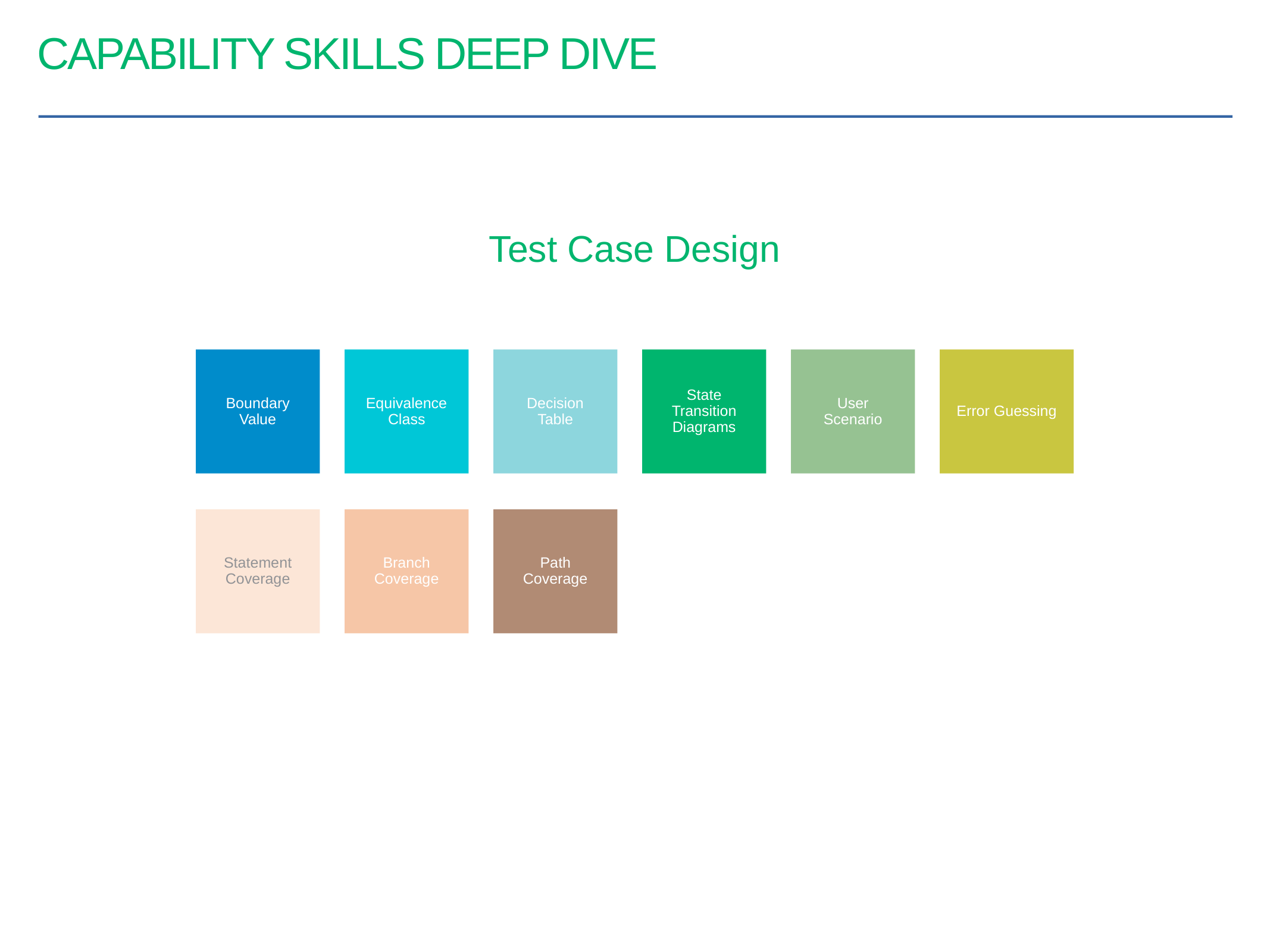

# cAPABILITY skills deep dive
Test Case Design
Boundary
Value
Equivalence
Class
Decision
Table
State Transition
Diagrams
User Scenario
Error Guessing
Statement
Coverage
Branch
Coverage
Path
Coverage
7